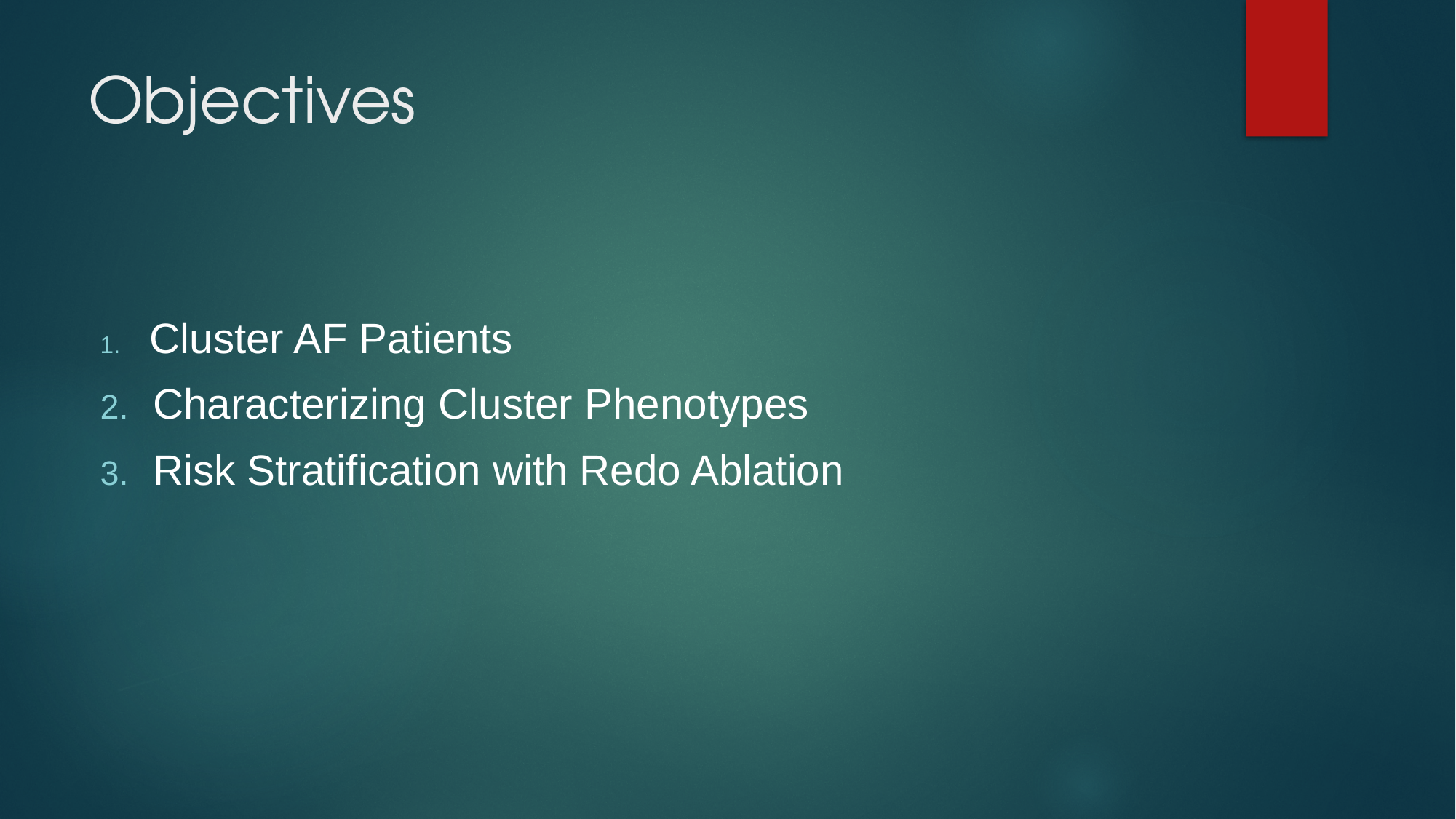

# Objectives

 Cluster AF Patients
 Characterizing Cluster Phenotypes
 Risk Stratification with Redo Ablation